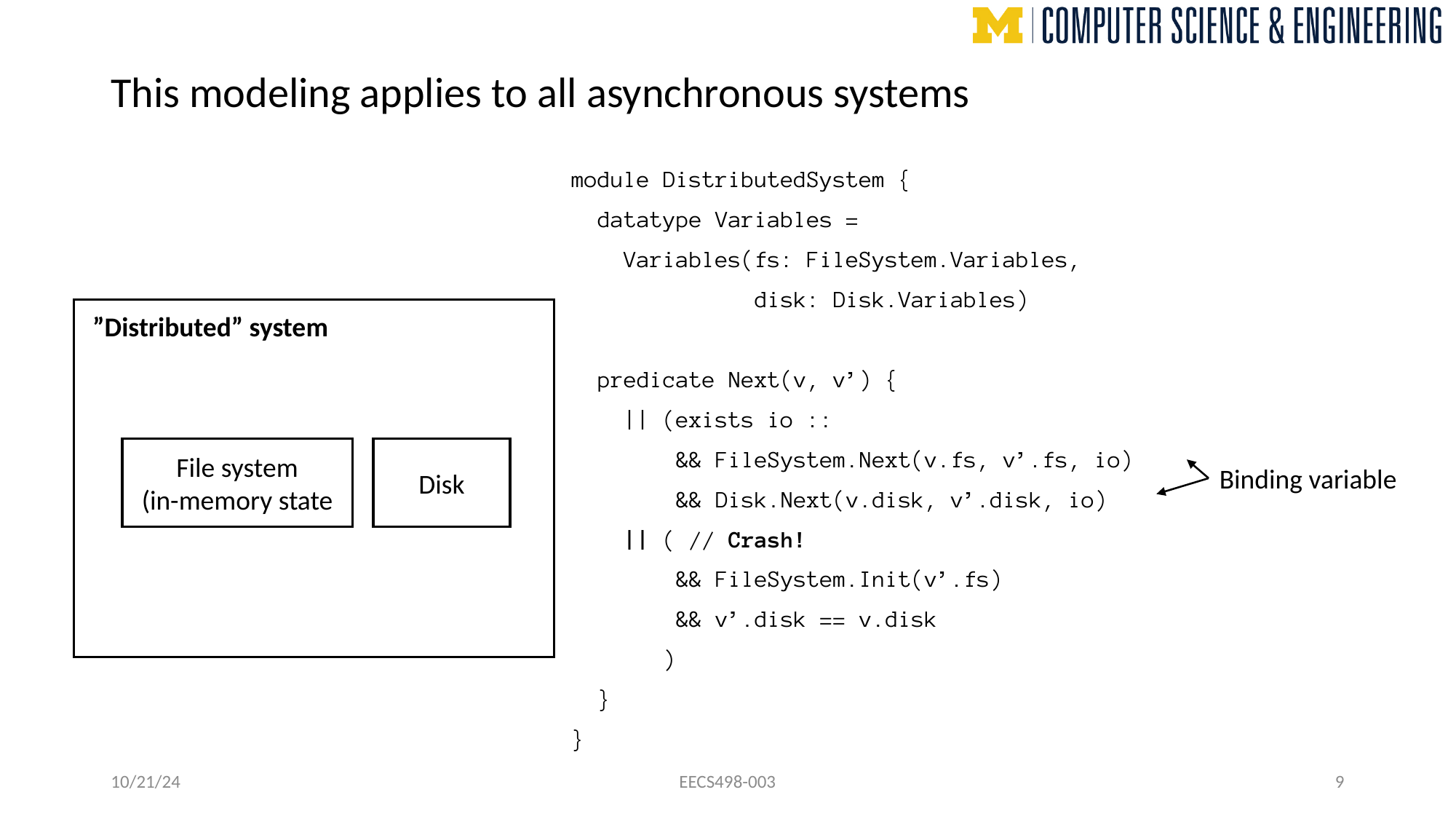

This modeling applies to all asynchronous systems
module DistributedSystem {
  datatype Variables =
    Variables(fs: FileSystem.Variables,
              disk: Disk.Variables)

  predicate Next(v, v’) {
    || (exists io ::
        && FileSystem.Next(v.fs, v’.fs, io)
        && Disk.Next(v.disk, v’.disk, io)
    || ( // Crash!
        && FileSystem.Init(v’.fs)
        && v’.disk == v.disk
       )
  }
}

”Distributed” system
Disk
File system
(in-memory state
Binding variable
10/21/24
EECS498-003
9